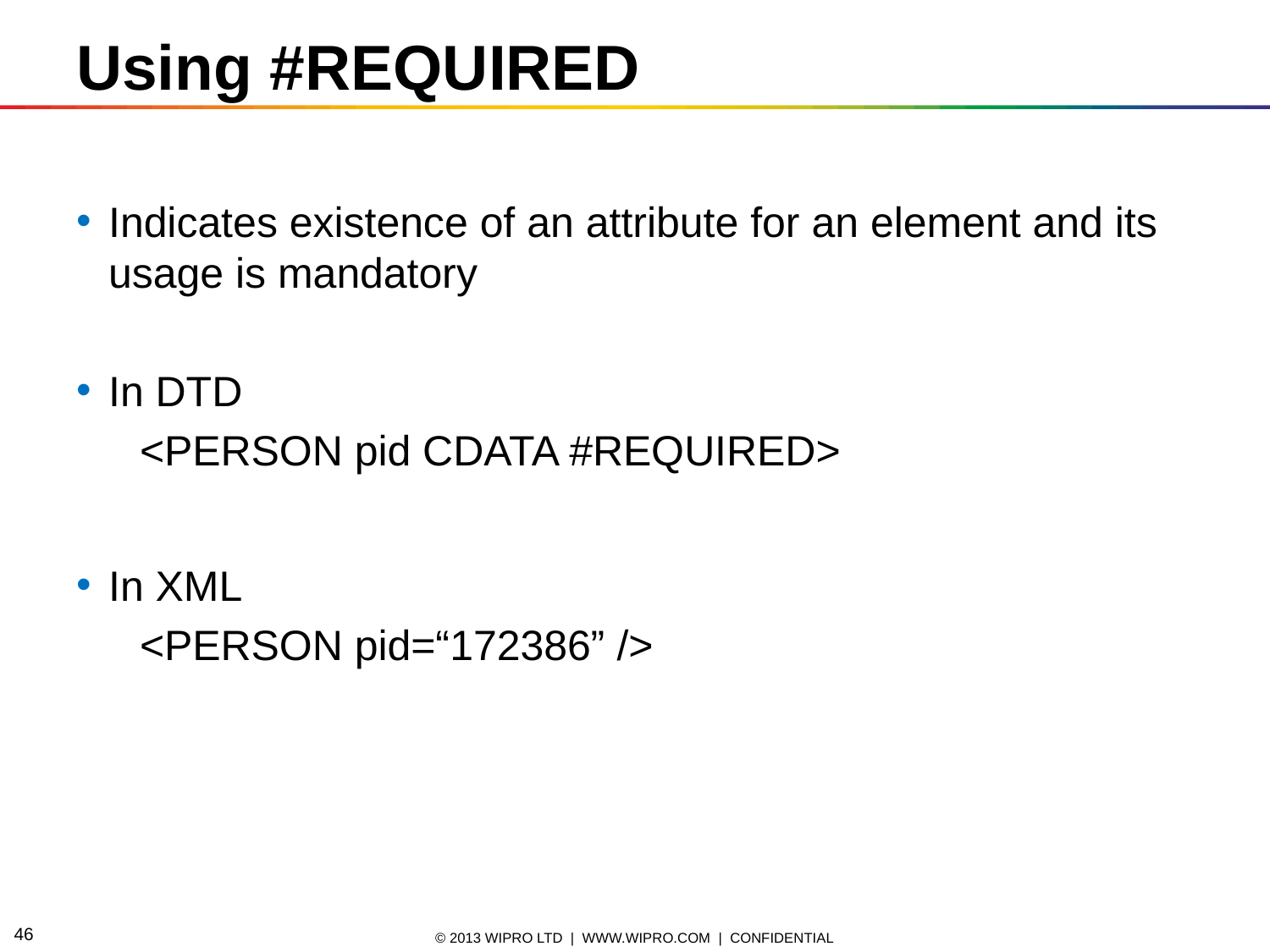

Using #REQUIRED
Indicates existence of an attribute for an element and its usage is mandatory

In DTD
<PERSON pid CDATA #REQUIRED>

In XML
<PERSON pid=“172386” />